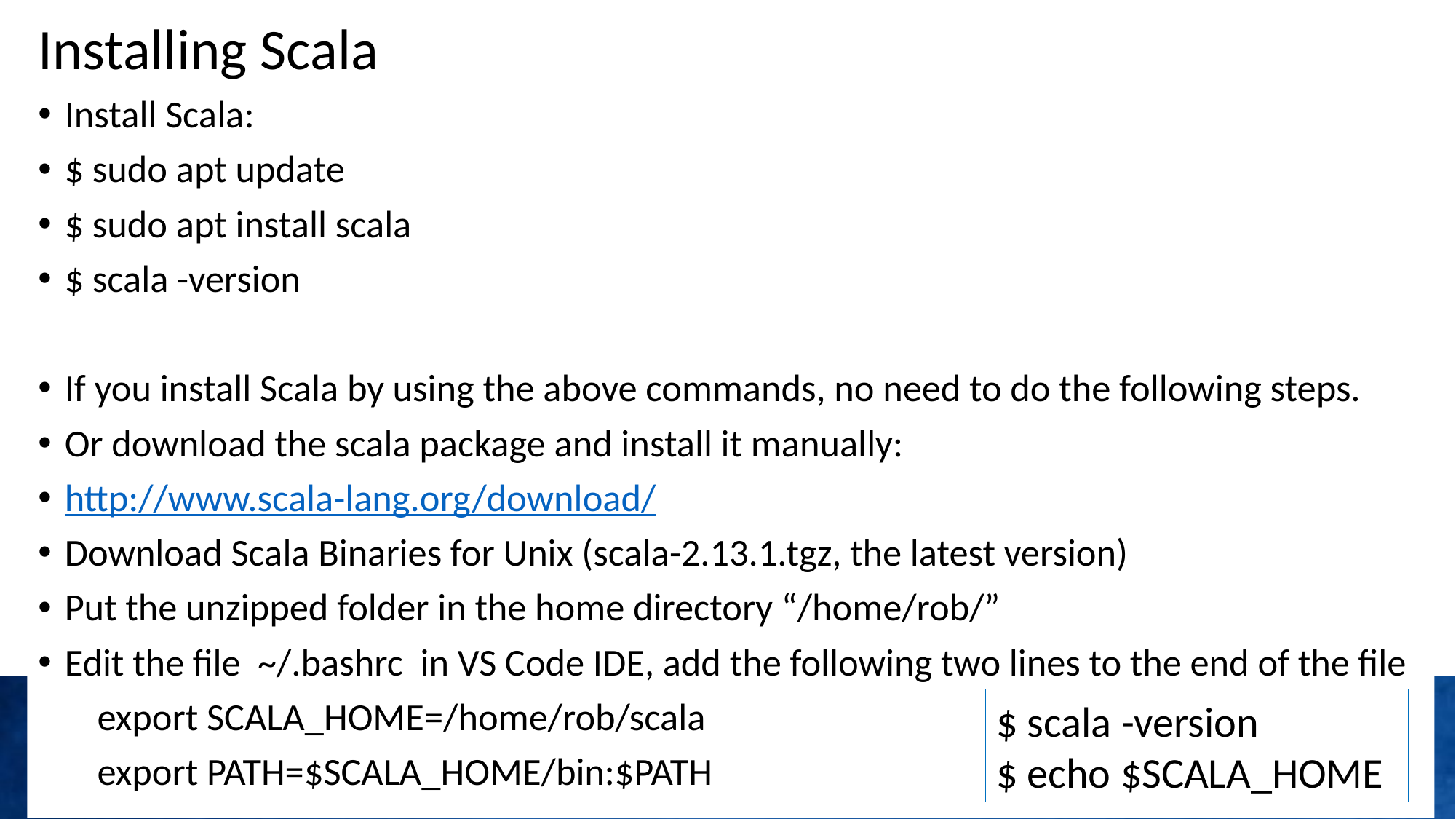

# Installing Scala
Install Scala:
$ sudo apt update
$ sudo apt install scala
$ scala -version

If you install Scala by using the above commands, no need to do the following steps.
Or download the scala package and install it manually:
http://www.scala-lang.org/download/
Download Scala Binaries for Unix (scala-2.13.1.tgz, the latest version)
Put the unzipped folder in the home directory “/home/rob/”
Edit the file  ~/.bashrc  in VS Code IDE, add the following two lines to the end of the file
export SCALA_HOME=/home/rob/scala
export PATH=$SCALA_HOME/bin:$PATH
$ scala -version
$ echo $SCALA_HOME